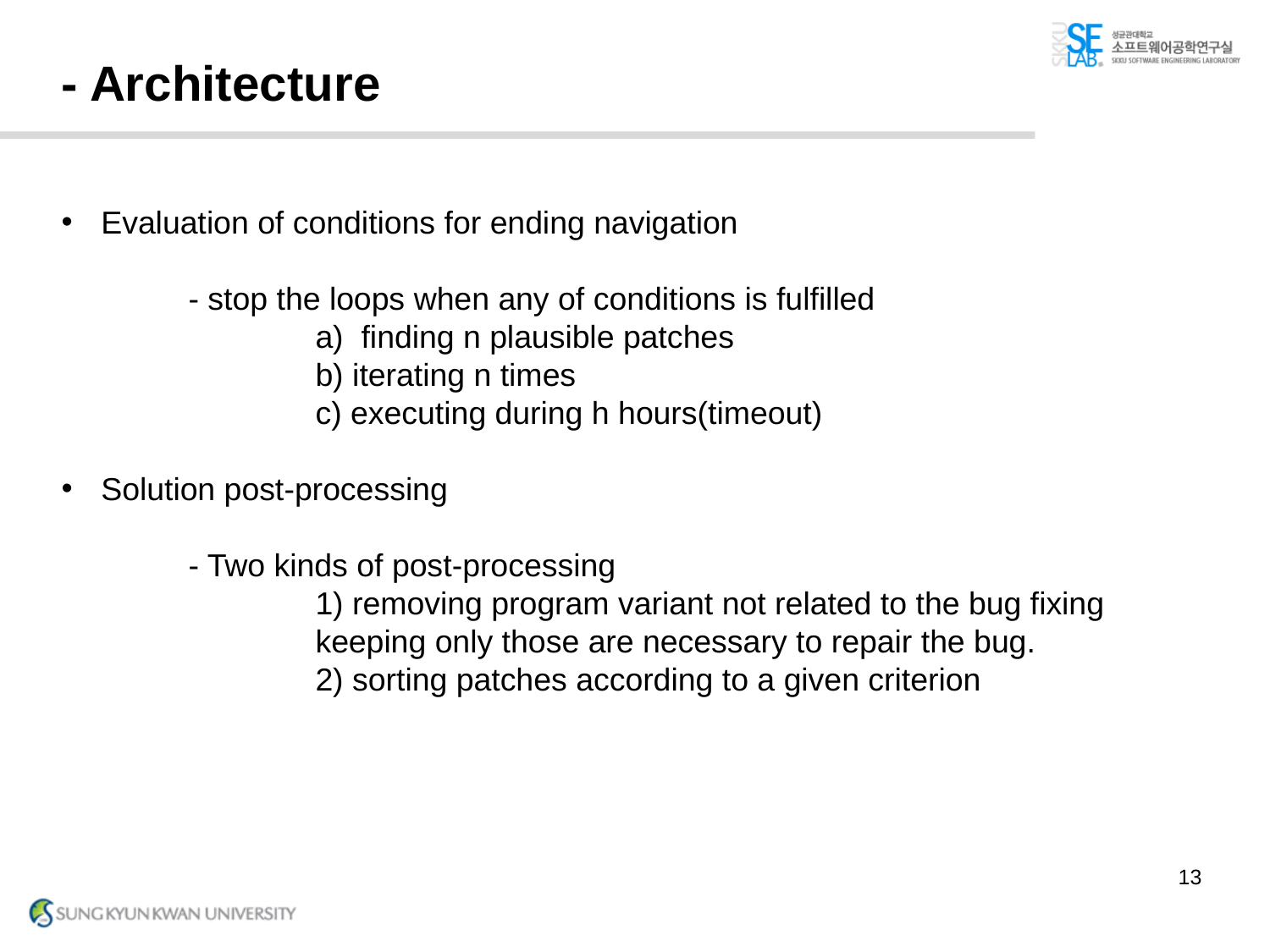

# - Architecture
Evaluation of conditions for ending navigation

	- stop the loops when any of conditions is fulfilled
		a)  finding n plausible patches
		b) iterating n times
		c) executing during h hours(timeout)

Solution post-processing

	- Two kinds of post-processing
		1) removing program variant not related to the bug fixing
		keeping only those are necessary to repair the bug.
		2) sorting patches according to a given criterion
13